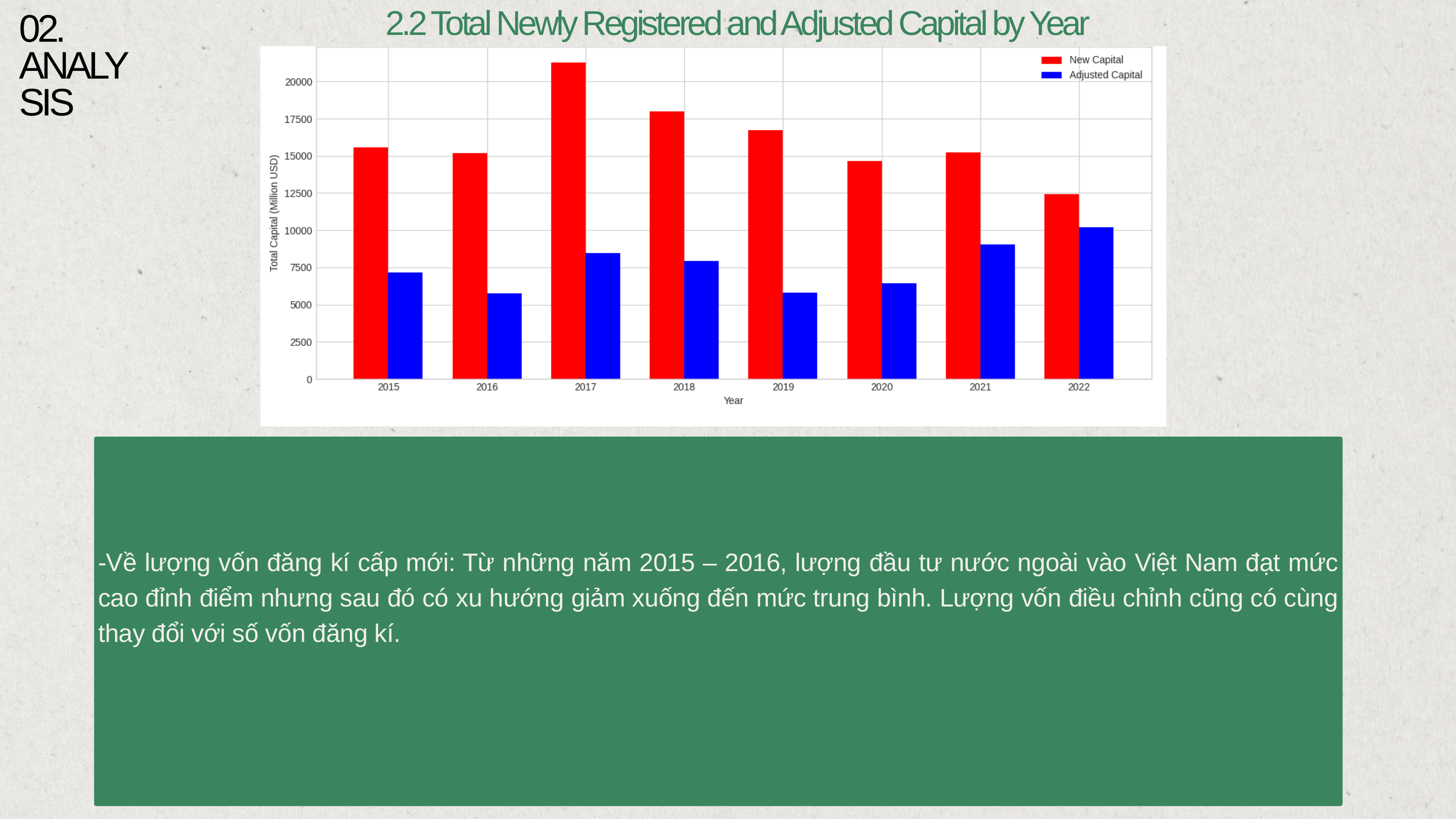

2.2 Total Newly Registered and Adjusted Capital by Year
02. ANALYSIS

-Về lượng vốn đăng kí cấp mới: Từ những năm 2015 – 2016, lượng đầu tư nước ngoài vào Việt Nam đạt mức cao đỉnh điểm nhưng sau đó có xu hướng giảm xuống đến mức trung bình. Lượng vốn điều chỉnh cũng có cùng thay đổi với số vốn đăng kí.